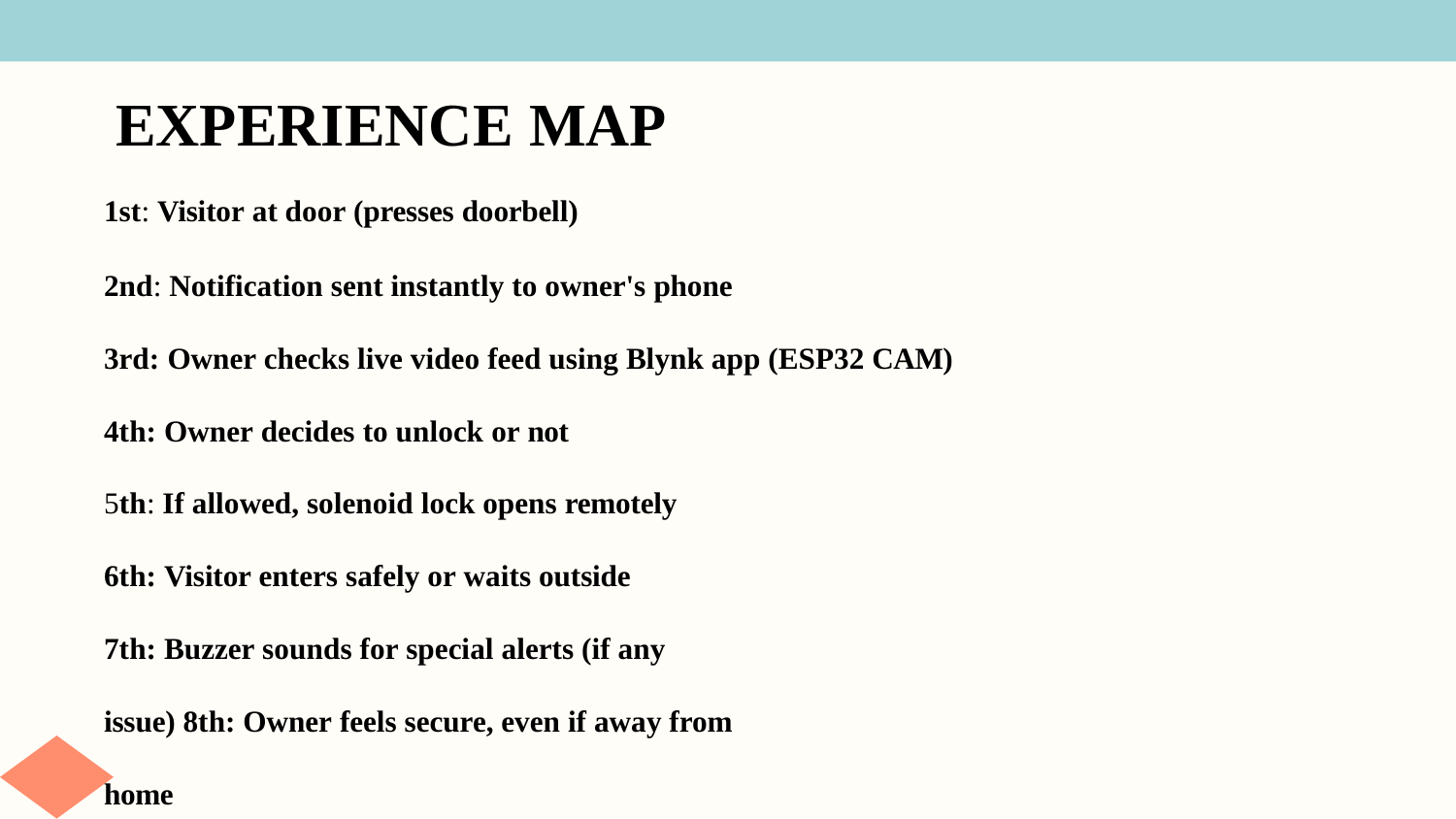

# EXPERIENCE MAP
1st: Visitor at door (presses doorbell)

2nd: Notification sent instantly to owner's phone
3rd: Owner checks live video feed using Blynk app (ESP32 CAM) 4th: Owner decides to unlock or not
5th: If allowed, solenoid lock opens remotely 6th: Visitor enters safely or waits outside
7th: Buzzer sounds for special alerts (if any issue) 8th: Owner feels secure, even if away from home